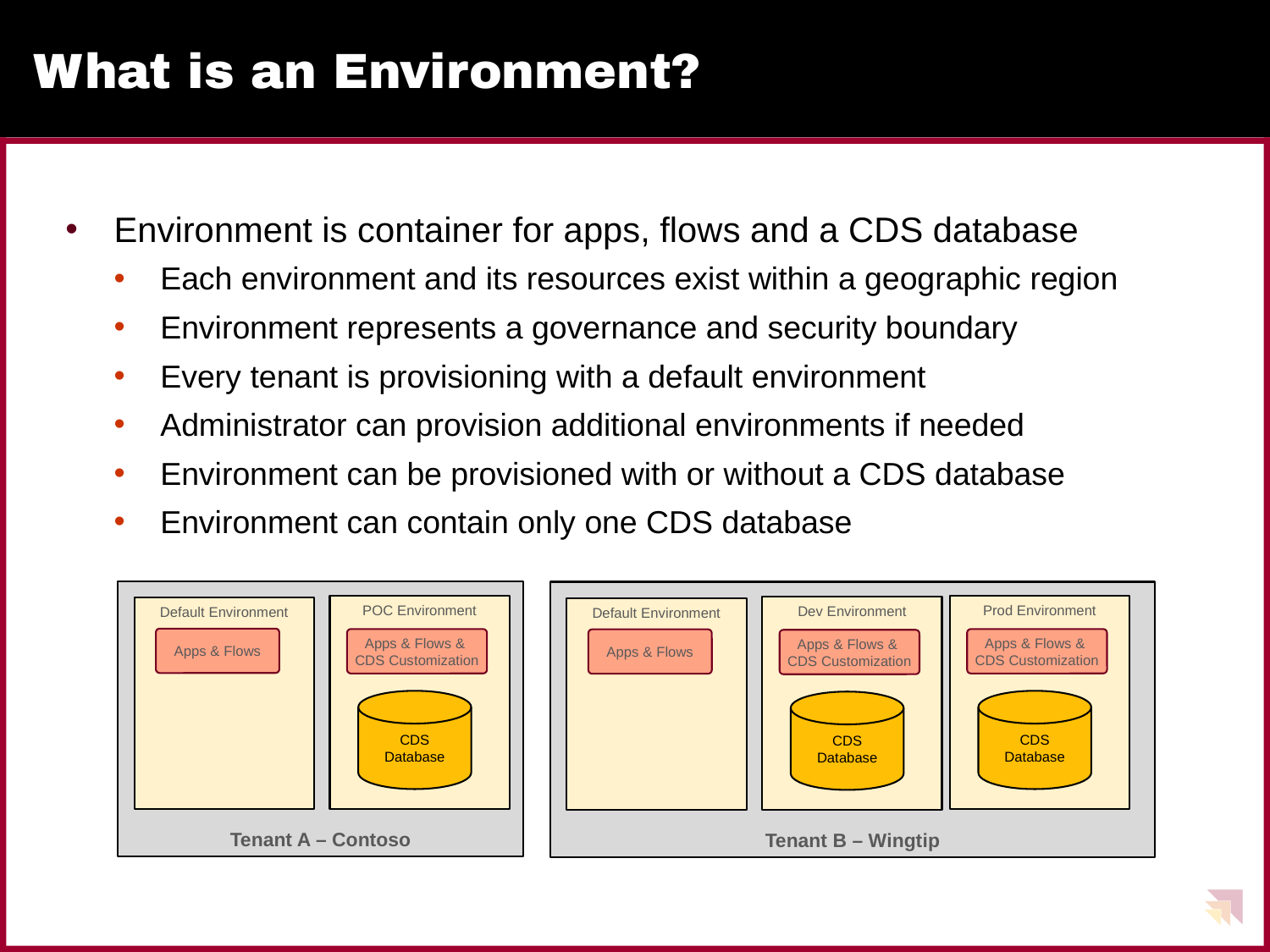

# What is an Environment?
Environment is container for apps, flows and a CDS database
Each environment and its resources exist within a geographic region
Environment represents a governance and security boundary
Every tenant is provisioning with a default environment
Administrator can provision additional environments if needed
Environment can be provisioned with or without a CDS database
Environment can contain only one CDS database

Tenant A – Contoso
Tenant B – Wingtip
POC Environment
Prod Environment
Dev Environment
Default Environment
Default Environment
Apps & Flows
Apps & Flows &
CDS Customization
Apps & Flows &
CDS Customization
Apps & Flows
Apps & Flows &
CDS Customization
CDS
Database
CDS
Database
CDS
Database